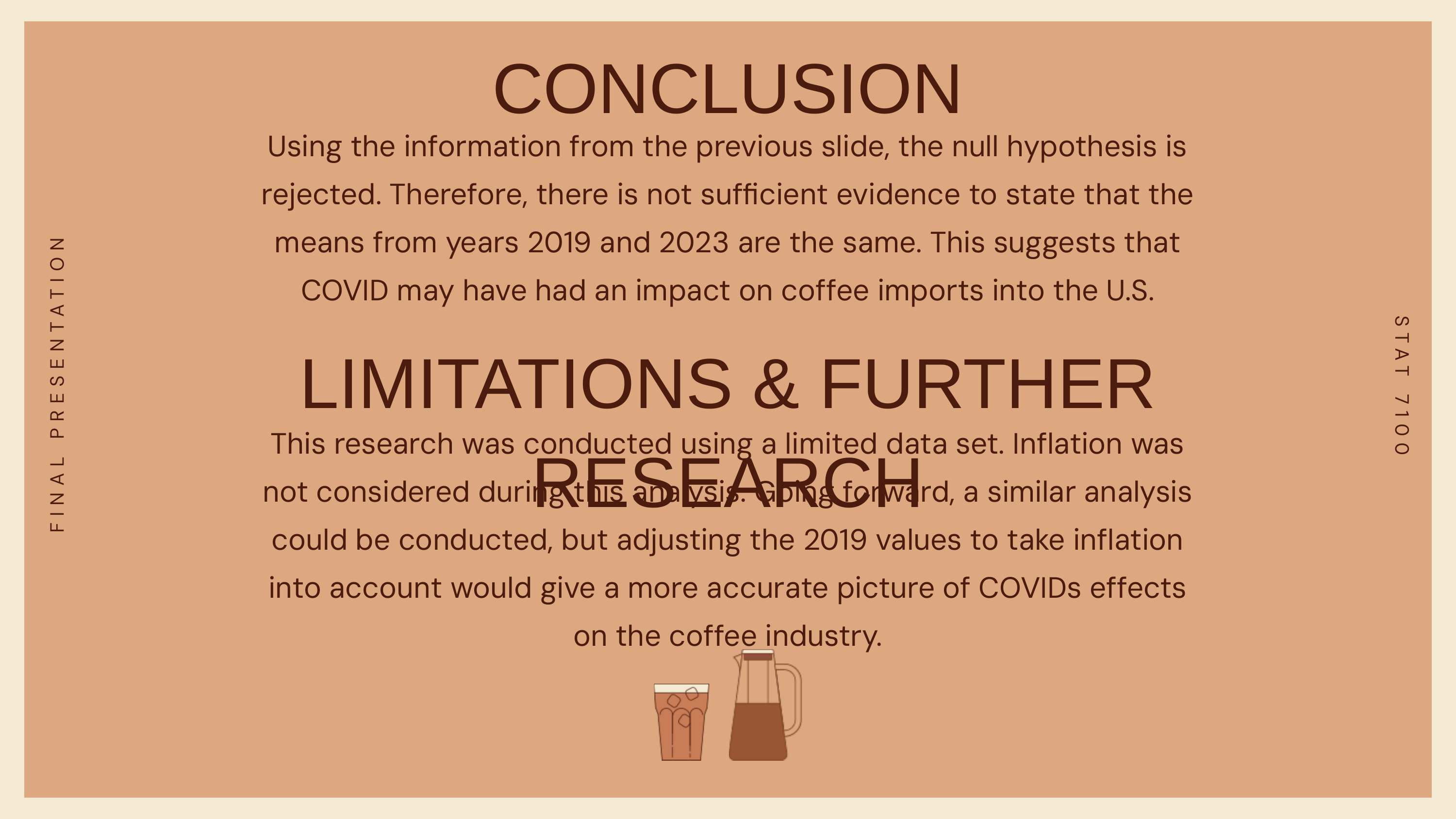

CONCLUSION
Using the information from the previous slide, the null hypothesis is rejected. Therefore, there is not sufficient evidence to state that the means from years 2019 and 2023 are the same. This suggests that COVID may have had an impact on coffee imports into the U.S.
LIMITATIONS & FURTHER RESEARCH
FINAL PRESENTATION
STAT 7100
This research was conducted using a limited data set. Inflation was not considered during this analysis. Going forward, a similar analysis could be conducted, but adjusting the 2019 values to take inflation into account would give a more accurate picture of COVIDs effects on the coffee industry.